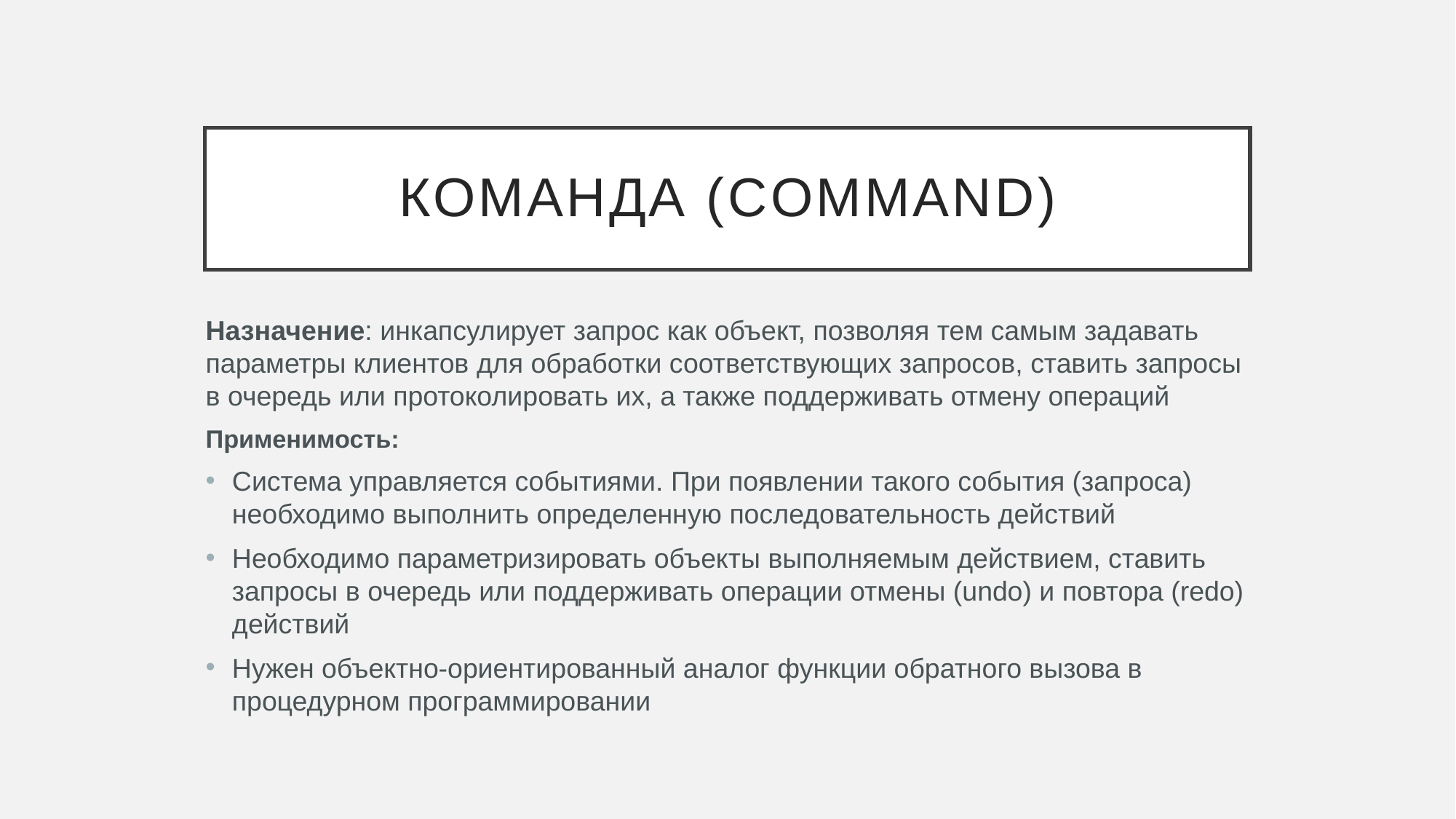

# Команда (Command)
Назначение: инкапсулирует запрос как объект, позволяя тем самым задавать параметры клиентов для обработки соответствующих запросов, ставить запросы в очередь или протоколировать их, а также поддерживать отмену операций
Применимость:
Система управляется событиями. При появлении такого события (запроса) необходимо выполнить определенную последовательность действий
Необходимо параметризировать объекты выполняемым действием, ставить запросы в очередь или поддерживать операции отмены (undo) и повтора (redo) действий
Нужен объектно-ориентированный аналог функции обратного вызова в процедурном программировании